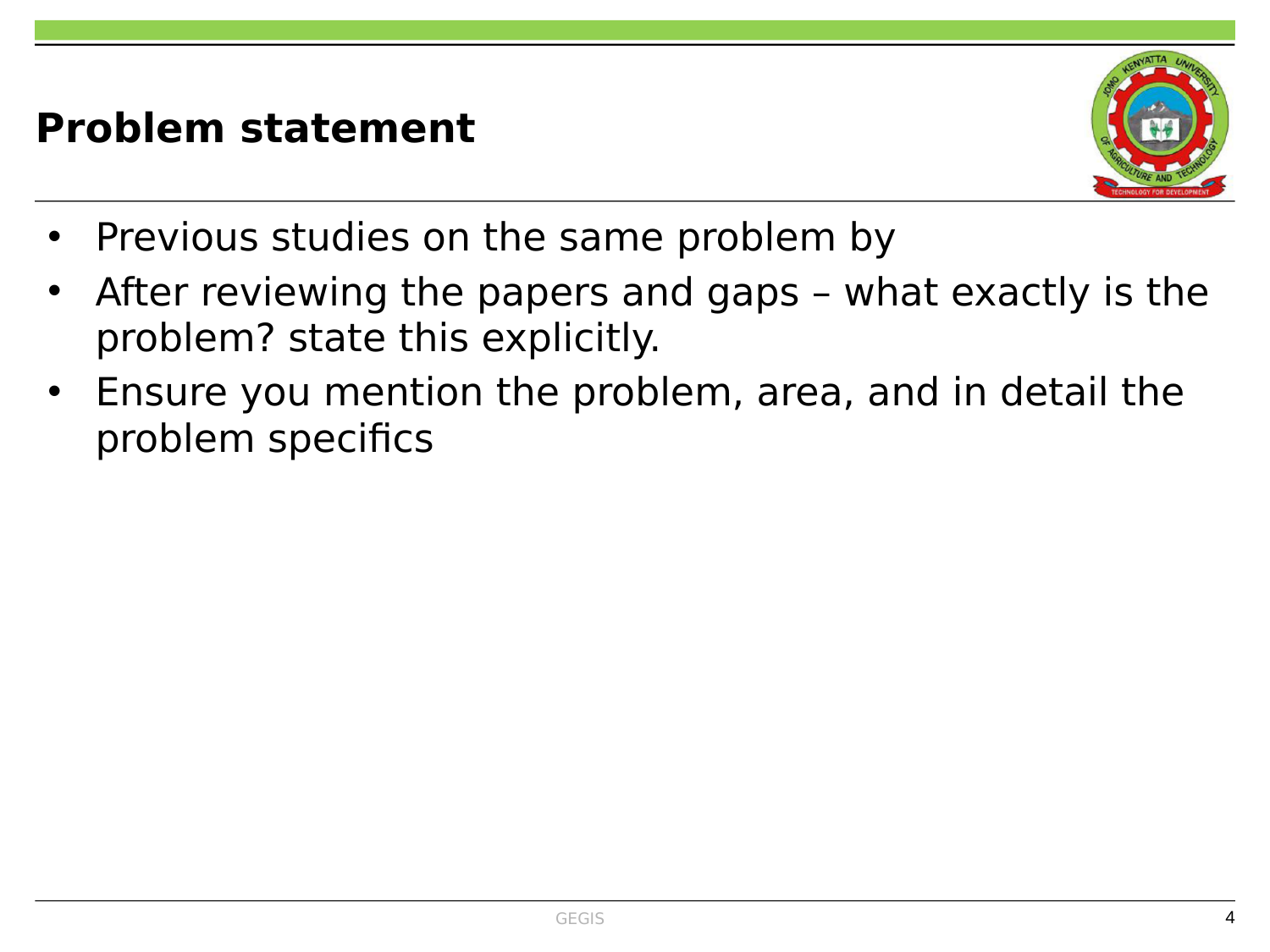

# Problem statement
Previous studies on the same problem by
After reviewing the papers and gaps – what exactly is the problem? state this explicitly.
Ensure you mention the problem, area, and in detail the problem specifics